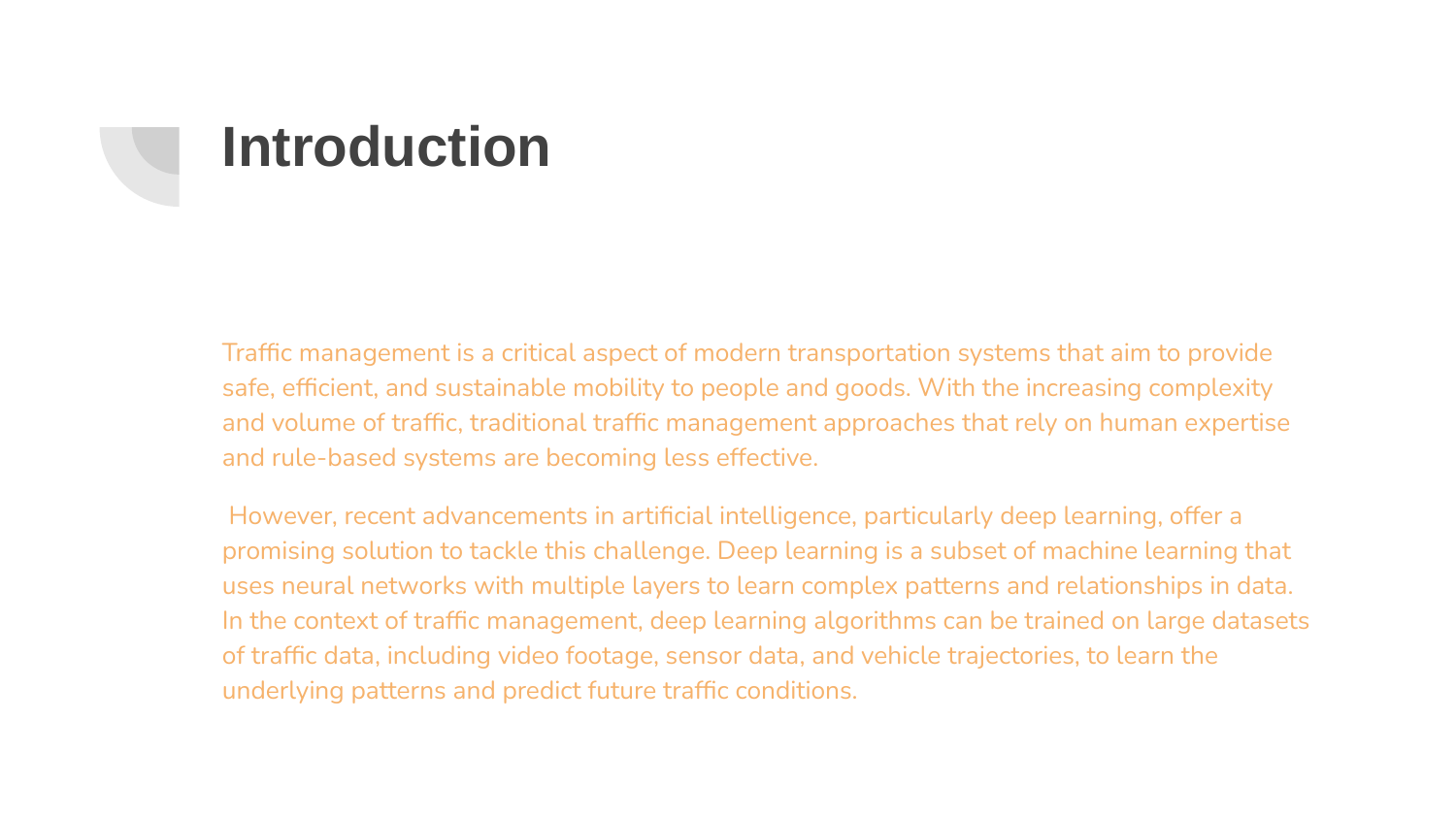

# Introduction
Traffic management is a critical aspect of modern transportation systems that aim to provide safe, efficient, and sustainable mobility to people and goods. With the increasing complexity and volume of traffic, traditional traffic management approaches that rely on human expertise and rule-based systems are becoming less effective.
 However, recent advancements in artificial intelligence, particularly deep learning, offer a promising solution to tackle this challenge. Deep learning is a subset of machine learning that uses neural networks with multiple layers to learn complex patterns and relationships in data. In the context of traffic management, deep learning algorithms can be trained on large datasets of traffic data, including video footage, sensor data, and vehicle trajectories, to learn the underlying patterns and predict future traffic conditions.